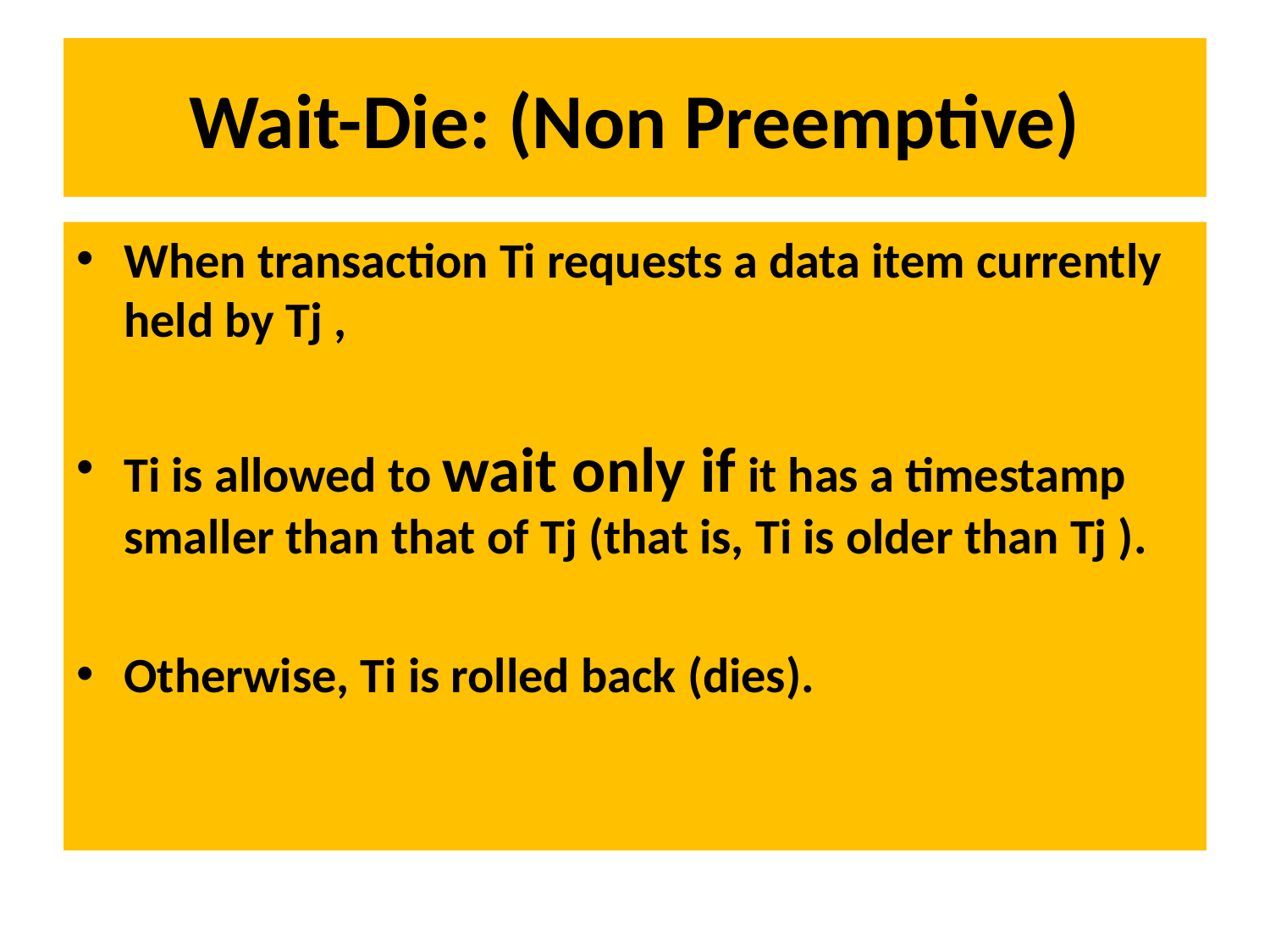

# Wait-Die: (Non Preemptive)
When transaction Ti requests a data item currently held by Tj ,

Ti is allowed to wait only if it has a timestamp smaller than that of Tj (that is, Ti is older than Tj ).

Otherwise, Ti is rolled back (dies).